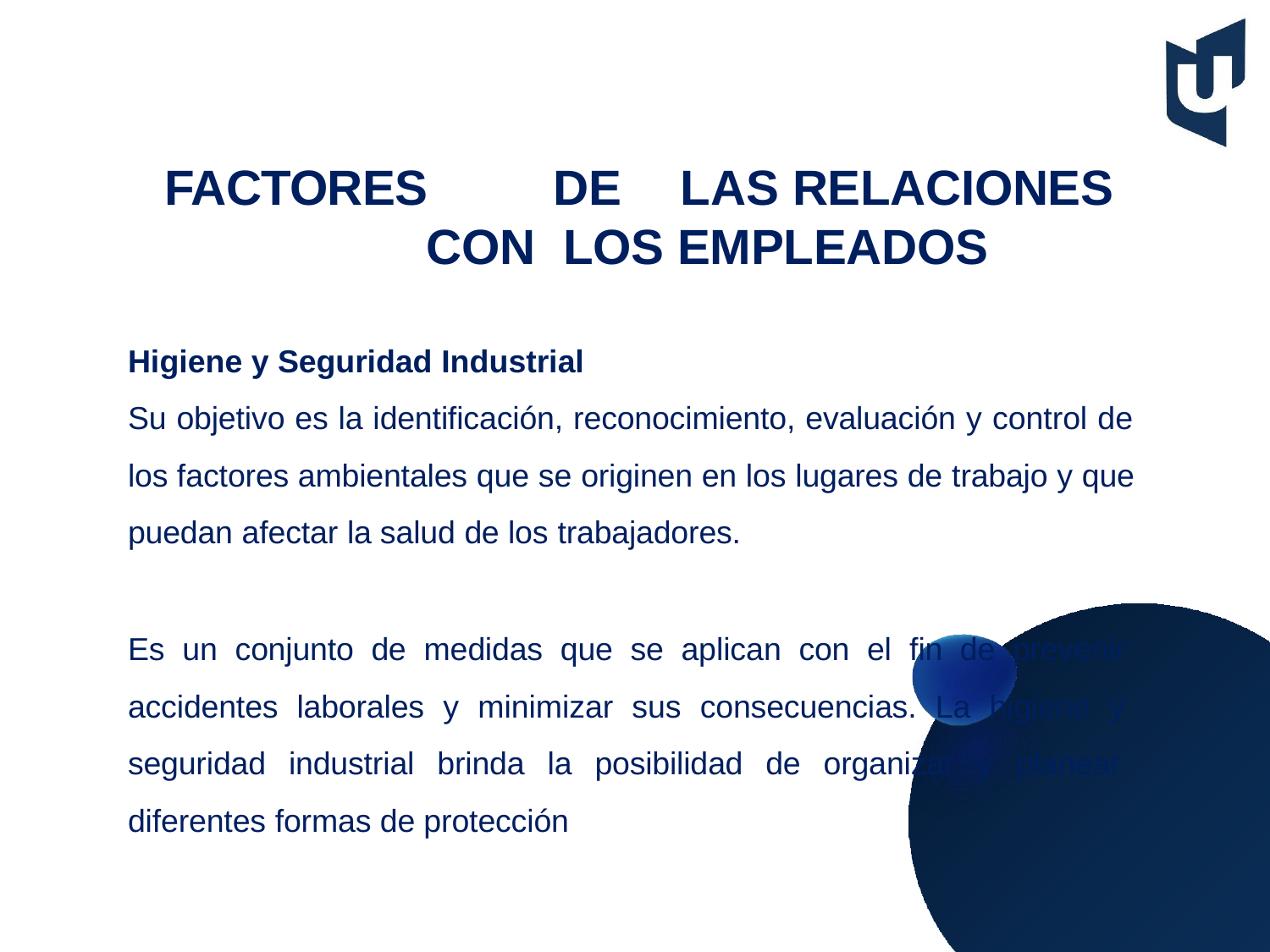

# FACTORES	DE	LAS RELACIONES CON  LOS EMPLEADOS
Higiene y Seguridad Industrial
Su objetivo es la identificación, reconocimiento, evaluación y control de  los factores ambientales que se originen en los lugares de trabajo y que  puedan afectar la salud de los trabajadores.

Es un conjunto de medidas que se aplican con el fin de prevenir  accidentes laborales y minimizar sus consecuencias. La higiene y  seguridad industrial brinda la posibilidad de organizar y planear  diferentes formas de protección